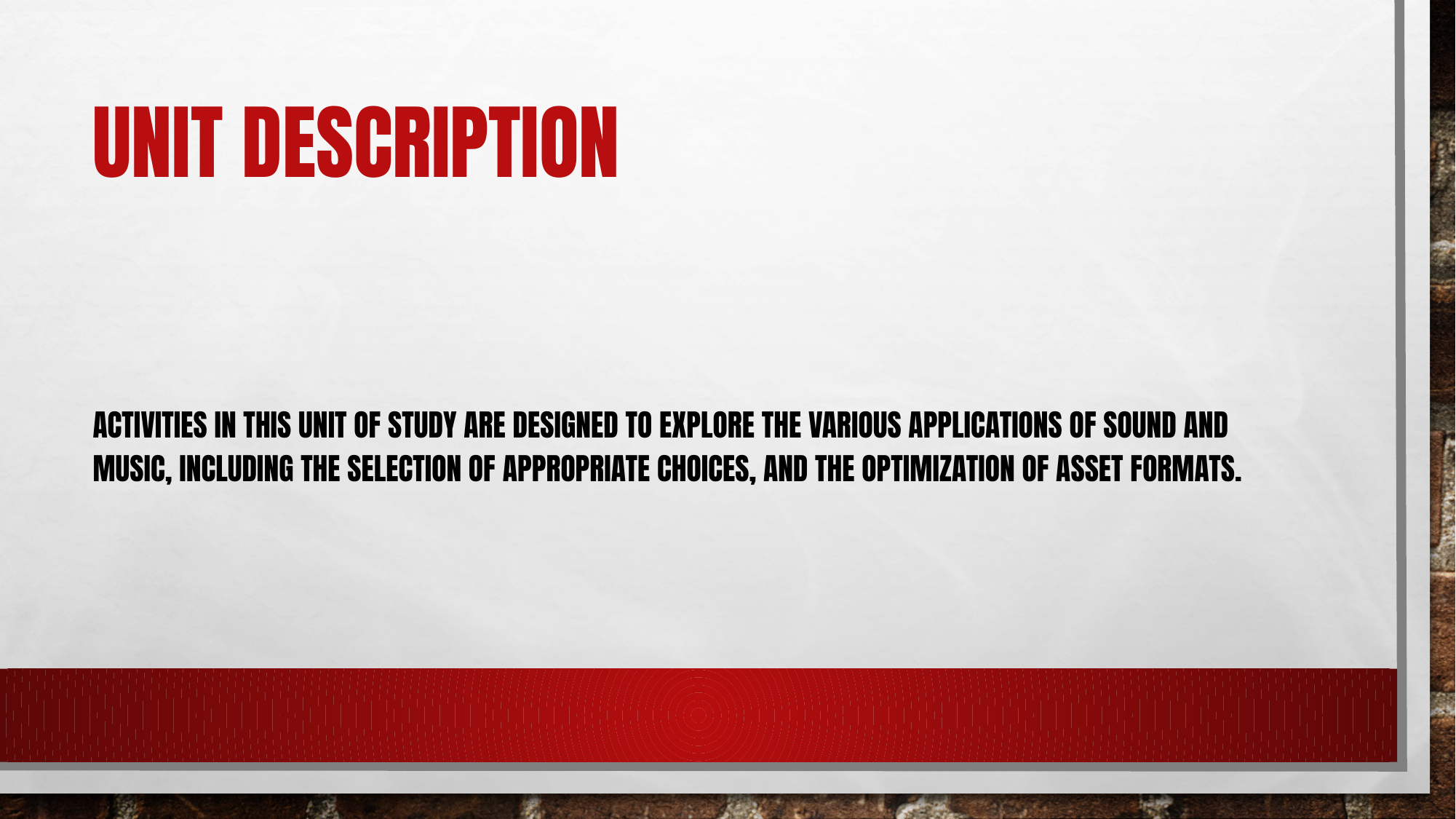

# UNIT DESCRIPTION
Activities in this unit of study are designed to explore the various applications of sound and music, including the selection of appropriate choices, and the optimization of asset formats.